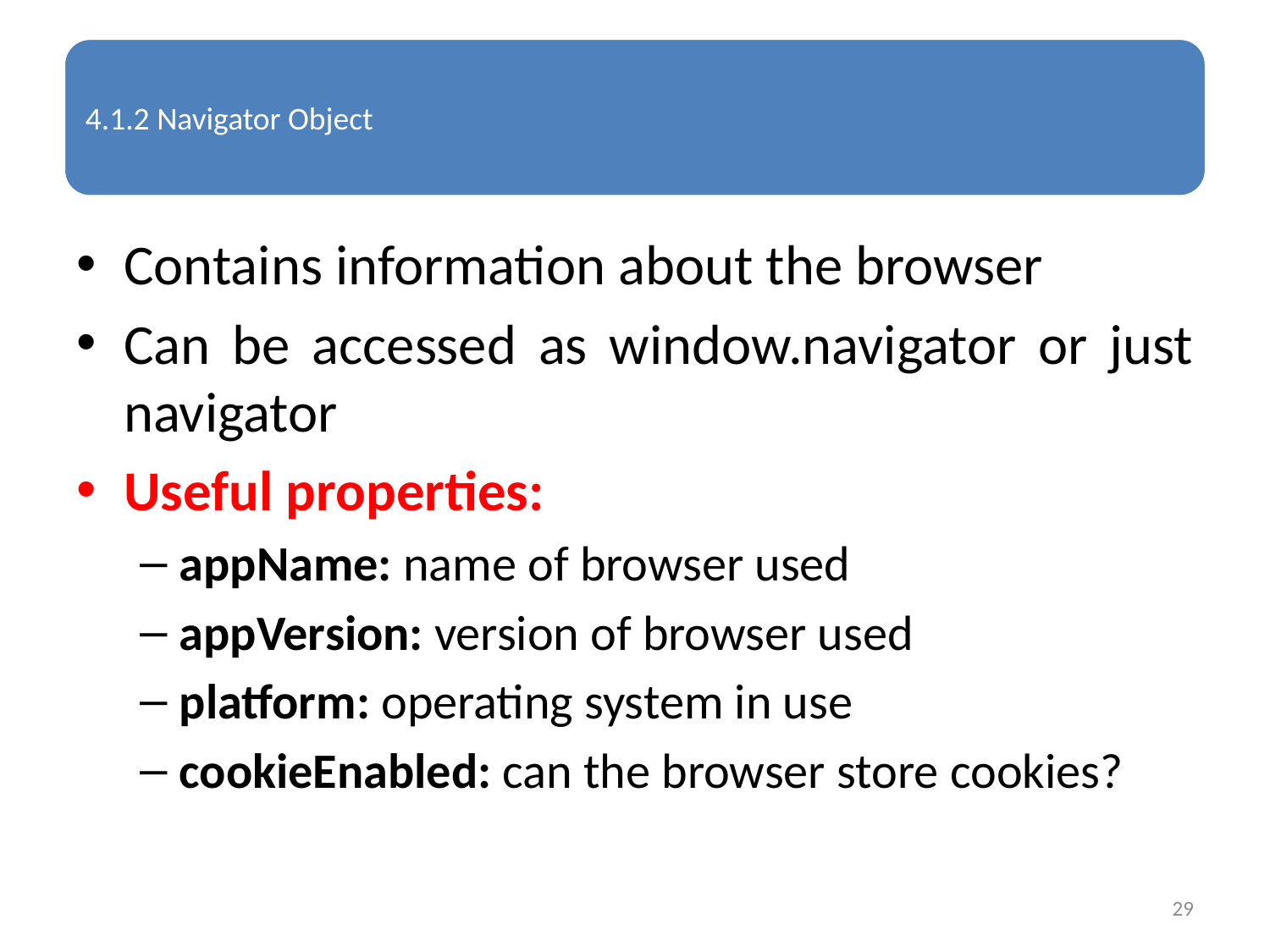

4.1.2 Navigator Object
Contains information about the browser
Can be accessed as window.navigator or just navigator
Useful properties:
appName: name of browser used
appVersion: version of browser used
platform: operating system in use
cookieEnabled: can the browser store cookies?

29